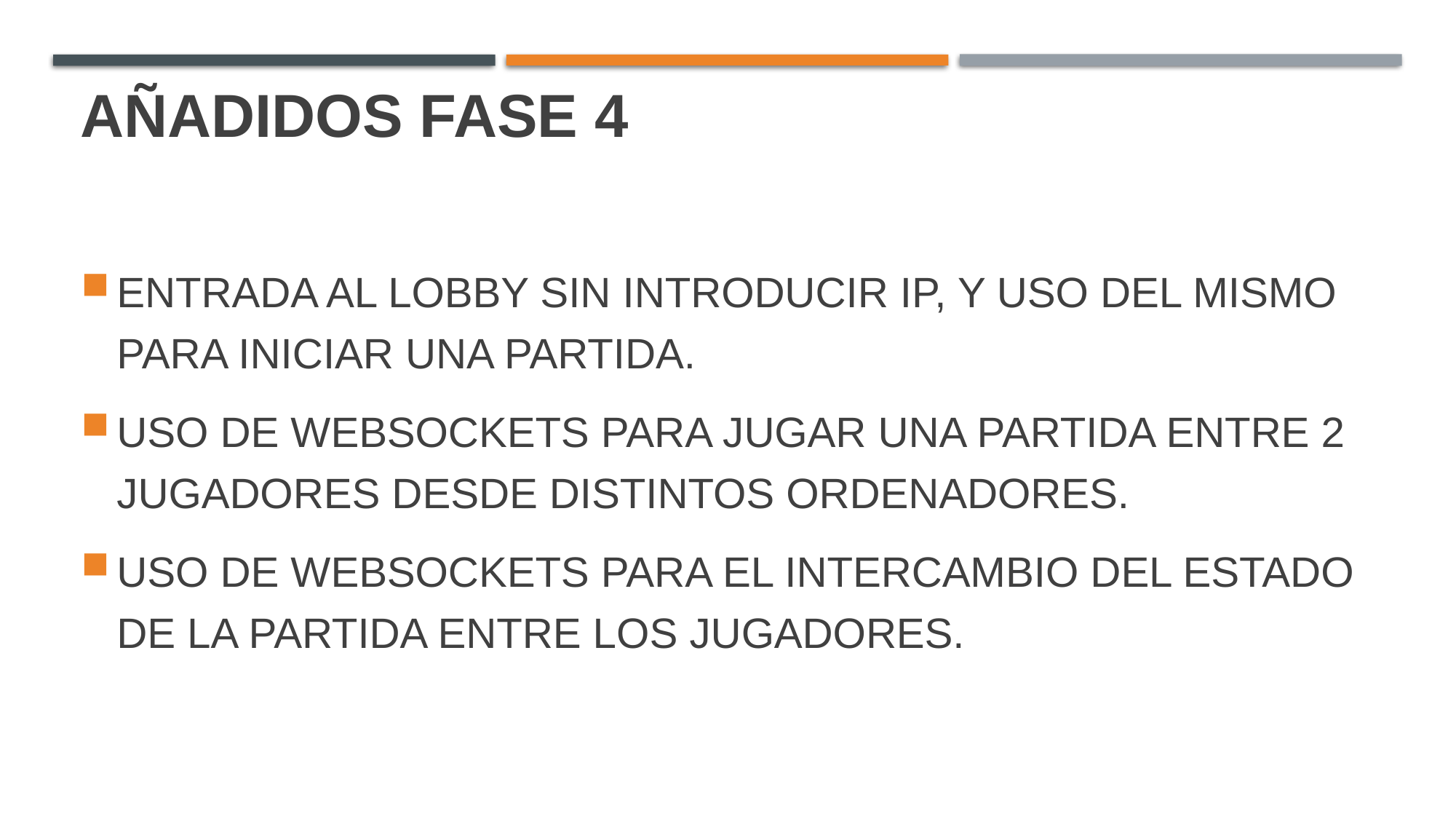

# AÑADIDOS FASE 4
ENTRADA AL LOBBY SIN INTRODUCIR IP, Y USO DEL MISMO PARA INICIAR UNA PARTIDA.
USO DE WEBSOCKETS PARA JUGAR UNA PARTIDA ENTRE 2 JUGADORES DESDE DISTINTOS ORDENADORES.
USO DE WEBSOCKETS PARA EL INTERCAMBIO DEL ESTADO DE LA PARTIDA ENTRE LOS JUGADORES.